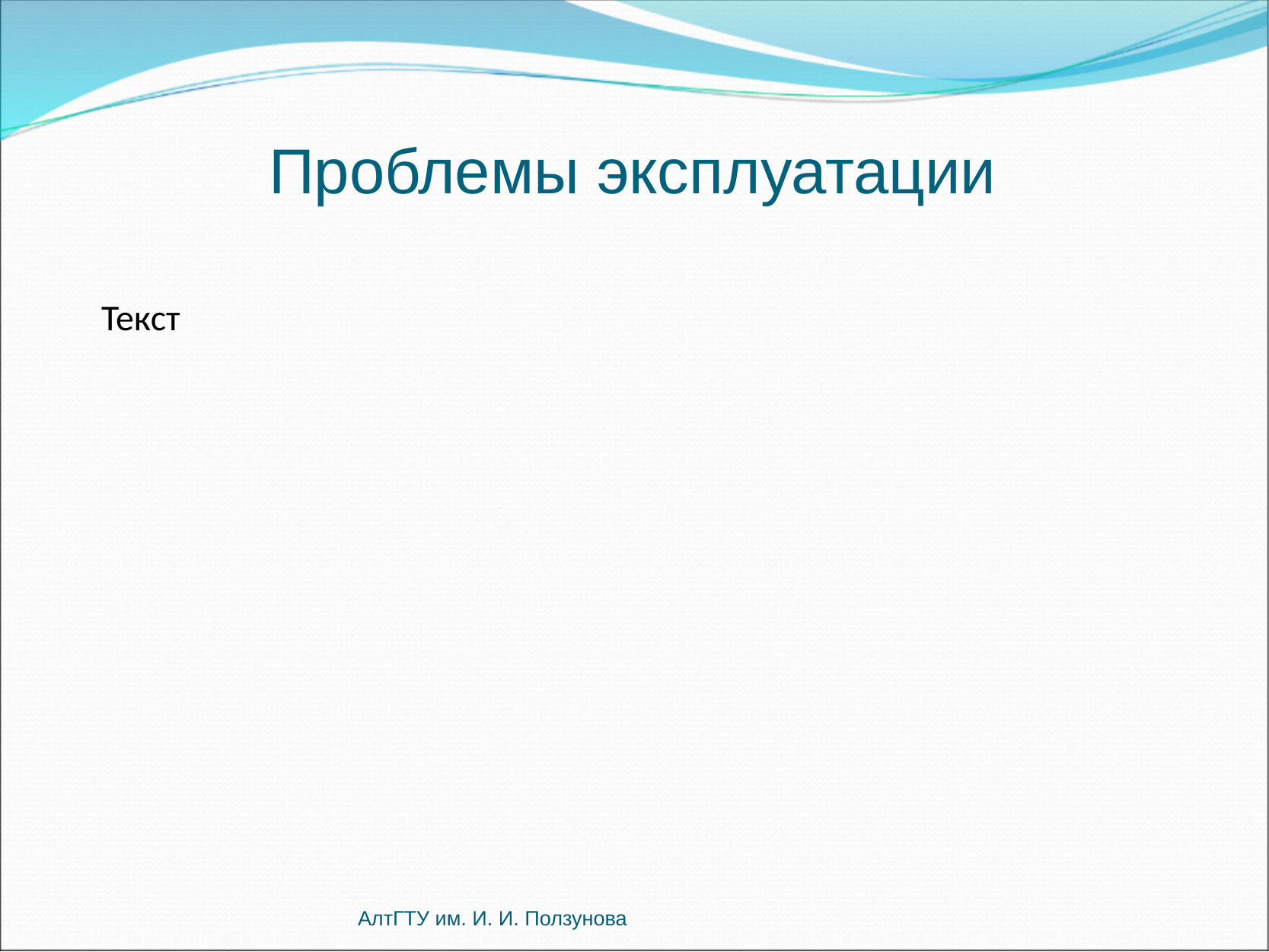

# Проблемы эксплуатации
Текст

АлтГТУ им. И. И. Ползунова